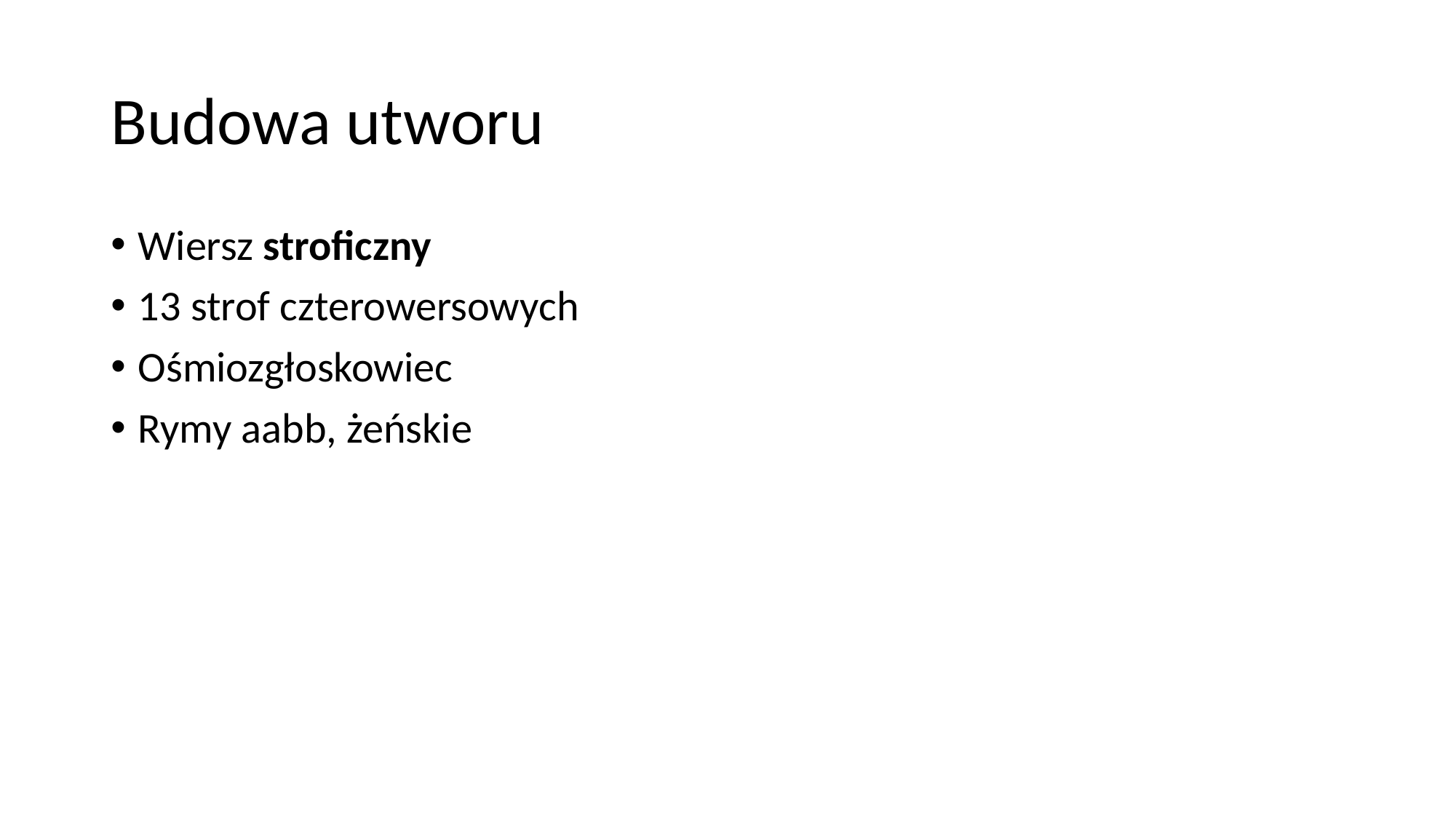

# Budowa utworu
Wiersz stroficzny
13 strof czterowersowych
Ośmiozgłoskowiec
Rymy aabb, żeńskie